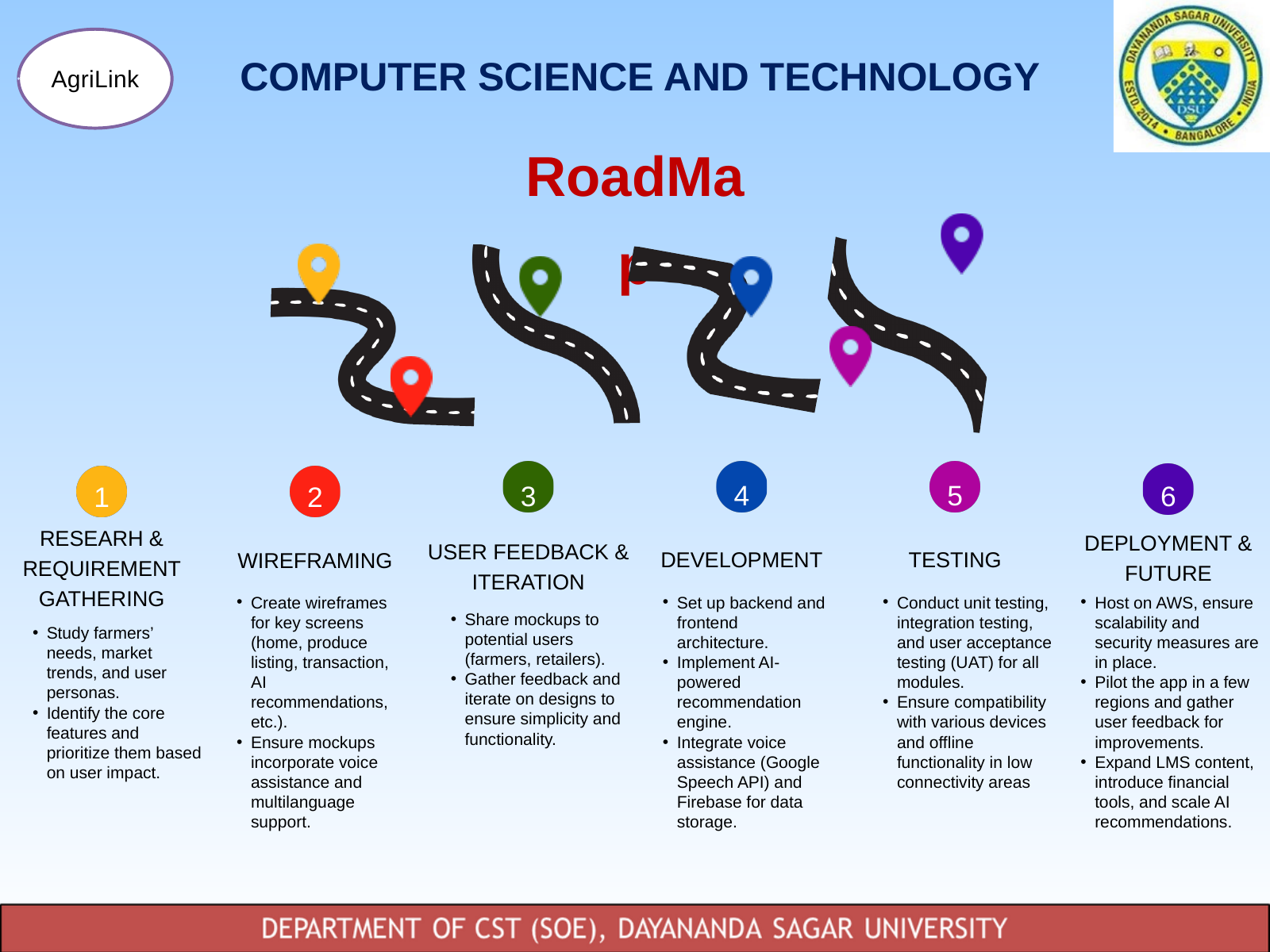

AgriLink

COMPUTER SCIENCE AND TECHNOLOGY
RoadMap

5
4
3
6
1
2
RESEARH & REQUIREMENT GATHERING
DEPLOYMENT & FUTURE
USER FEEDBACK & ITERATION
DEVELOPMENT
TESTING
WIREFRAMING
Create wireframes for key screens (home, produce listing, transaction, AI recommendations, etc.).
Ensure mockups incorporate voice assistance and multilanguage support.

Set up backend and frontend architecture.
Implement AI-powered recommendation engine.
Integrate voice assistance (Google Speech API) and Firebase for data storage.

Conduct unit testing, integration testing, and user acceptance testing (UAT) for all modules.
Ensure compatibility with various devices and offline functionality in low connectivity areas

Host on AWS, ensure scalability and security measures are in place.
Pilot the app in a few regions and gather user feedback for improvements.
Expand LMS content, introduce financial tools, and scale AI recommendations.
Share mockups to potential users (farmers, retailers).
Gather feedback and iterate on designs to ensure simplicity and functionality.

Study farmers’ needs, market trends, and user personas.
Identify the core features and prioritize them based on user impact.